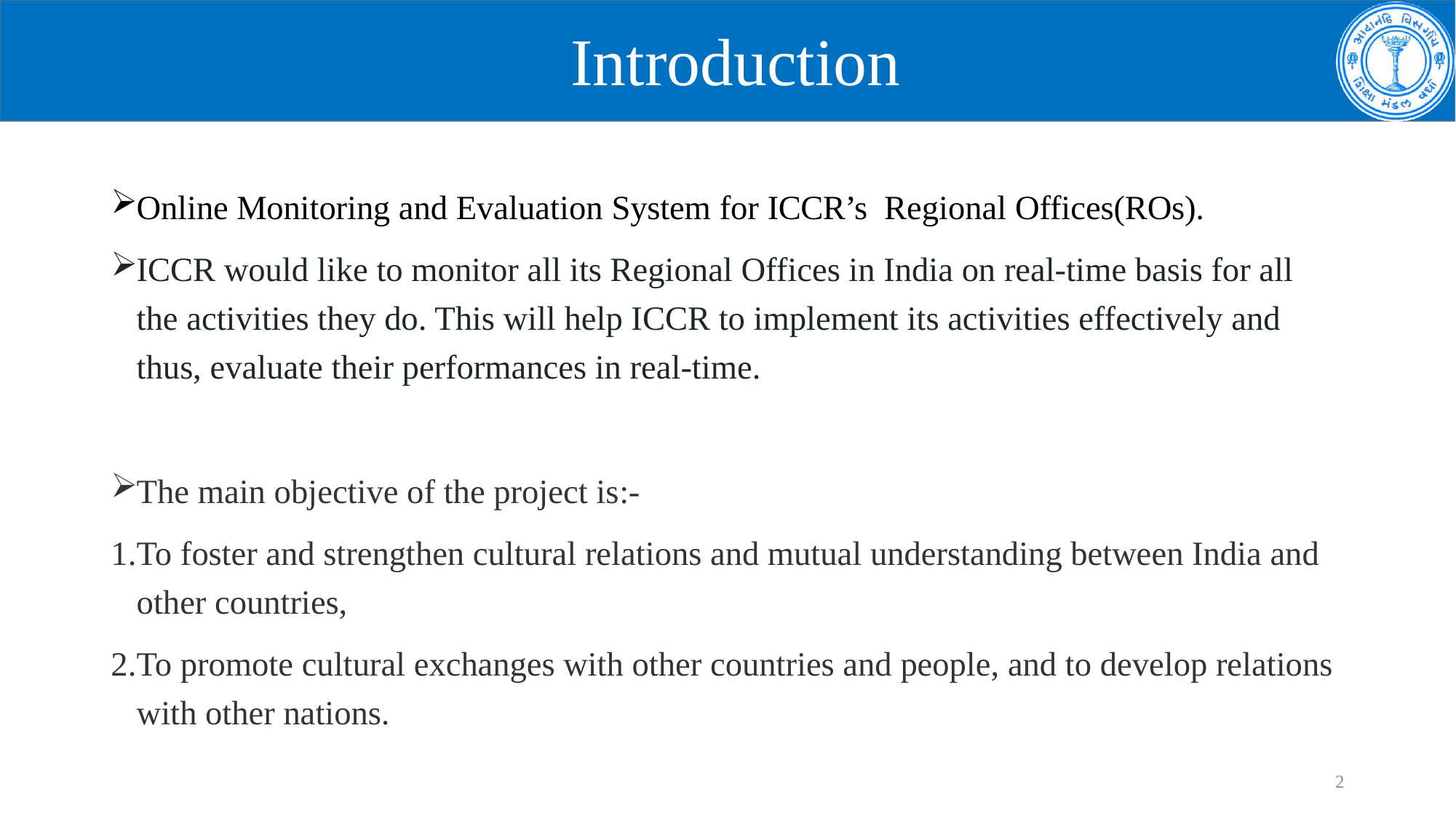

# Introduction
Online Monitoring and Evaluation System for ICCR’s  Regional Offices(ROs).
ICCR would like to monitor all its Regional Offices in India on real-time basis for all the activities they do. This will help ICCR to implement its activities effectively and thus, evaluate their performances in real-time.

The main objective of the project is:-
To foster and strengthen cultural relations and mutual understanding between India and other countries,
To promote cultural exchanges with other countries and people, and to develop relations with other nations.

2